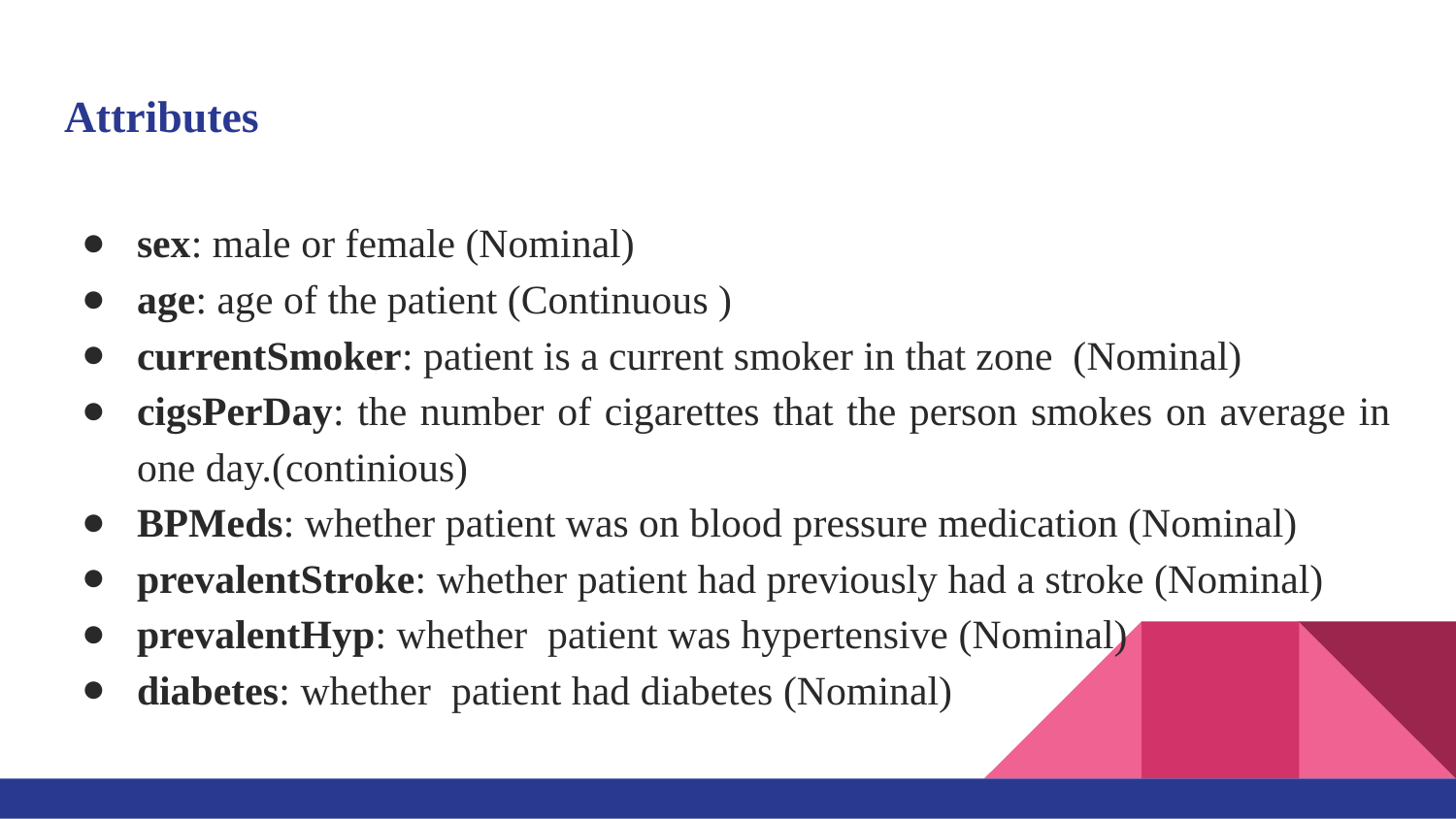

# Attributes

sex: male or female (Nominal)
age: age of the patient (Continuous )
currentSmoker: patient is a current smoker in that zone  (Nominal)
cigsPerDay: the number of cigarettes that the person smokes on average in one day.(continious)
BPMeds: whether patient was on blood pressure medication (Nominal)
prevalentStroke: whether patient had previously had a stroke (Nominal)
prevalentHyp: whether  patient was hypertensive (Nominal)
diabetes: whether  patient had diabetes (Nominal)